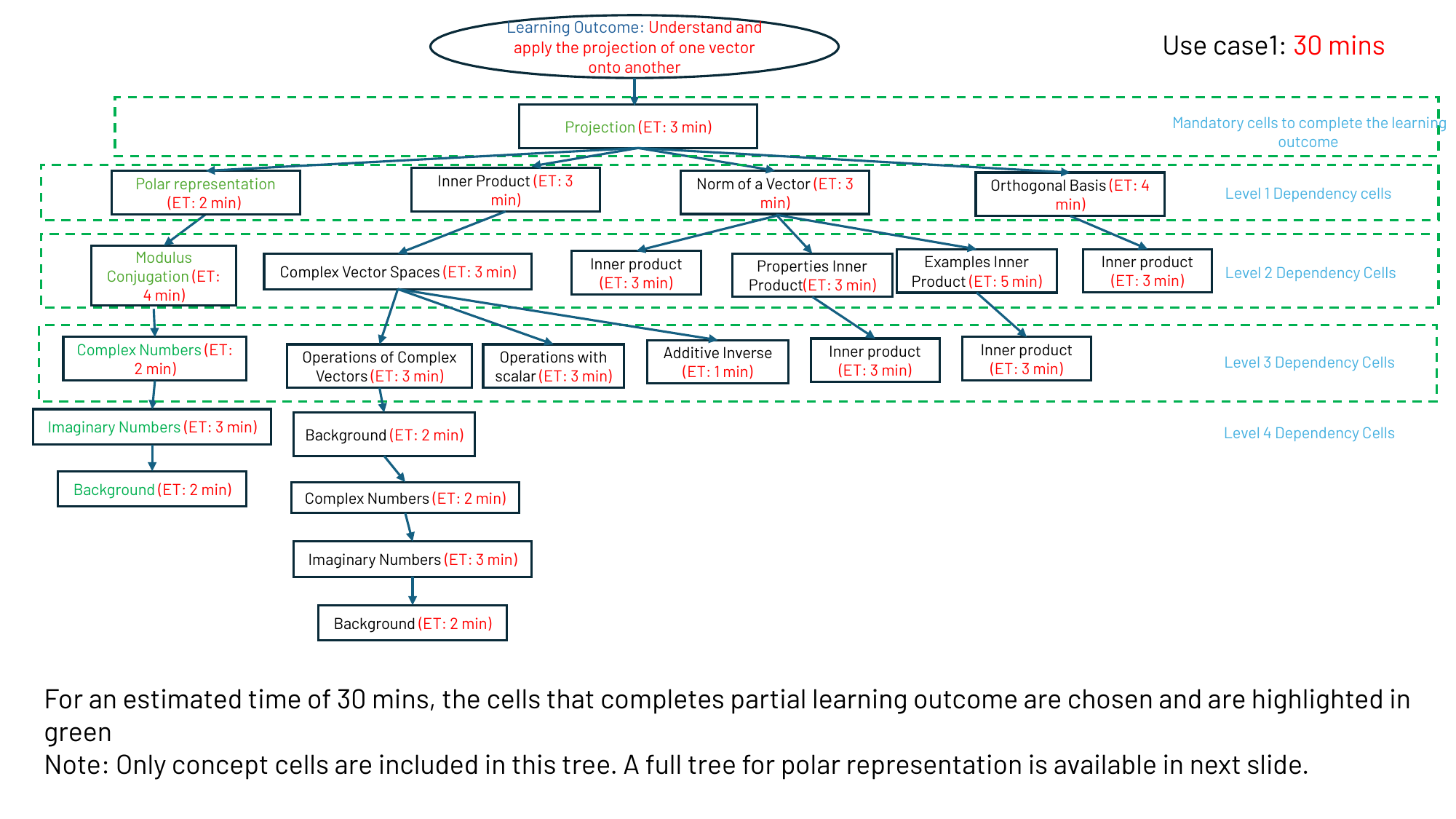

Learning Outcome: Understand and apply the projection of one vector onto another
Use case1: 30 mins
Mandatory cells to complete the learning outcome

Projection (ET: 3 min)

Level 1 Dependency cells
Inner Product (ET: 3 min)
Norm of a Vector (ET: 3 min)
Polar representation (ET: 2 min)
Orthogonal Basis (ET: 4 min)

Modulus Conjugation (ET: 4 min)
Inner product (ET: 3 min)
Examples Inner Product (ET: 5 min)
Inner product (ET: 3 min)
Level 2 Dependency Cells
Properties Inner Product(ET: 3 min)
Complex Vector Spaces (ET: 3 min)

Level 3 Dependency Cells
Inner product (ET: 3 min)
Complex Numbers (ET: 2 min)
Inner product (ET: 3 min)
Additive Inverse (ET: 1 min)
Operations of Complex Vectors (ET: 3 min)
Operations with scalar (ET: 3 min)
Level 4 Dependency Cells
Imaginary Numbers (ET: 3 min)
Background (ET: 2 min)
Background (ET: 2 min)
Complex Numbers (ET: 2 min)
Imaginary Numbers (ET: 3 min)
Background (ET: 2 min)
For an estimated time of 30 mins, the cells that completes partial learning outcome are chosen and are highlighted in green
Note: Only concept cells are included in this tree. A full tree for polar representation is available in next slide.